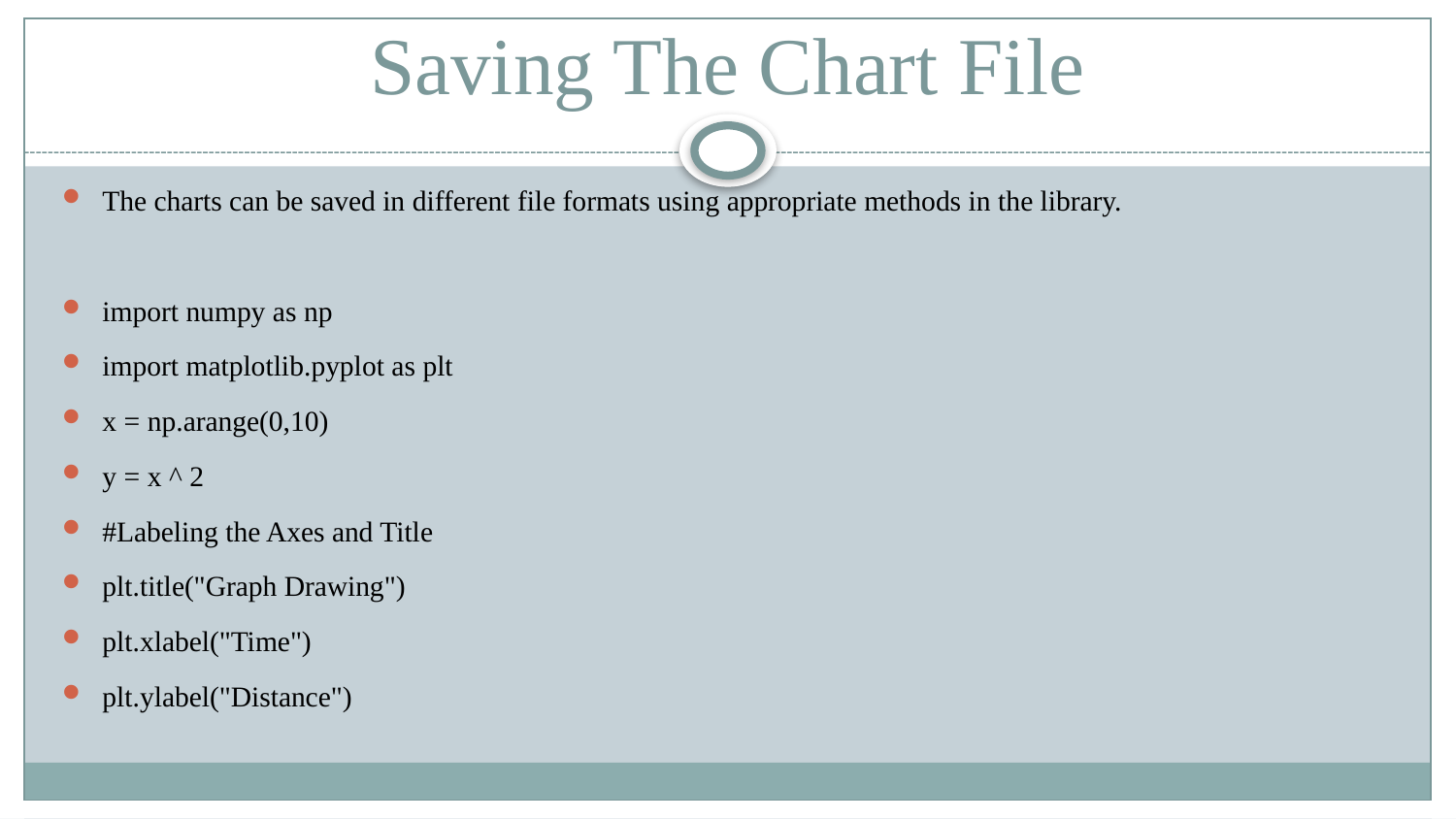

# Saving The Chart File
The charts can be saved in different file formats using appropriate methods in the library.

import numpy as np
import matplotlib.pyplot as plt
x = np.arange(0,10)
y = x ^ 2
#Labeling the Axes and Title
plt.title("Graph Drawing")
plt.xlabel("Time")
plt.ylabel("Distance")